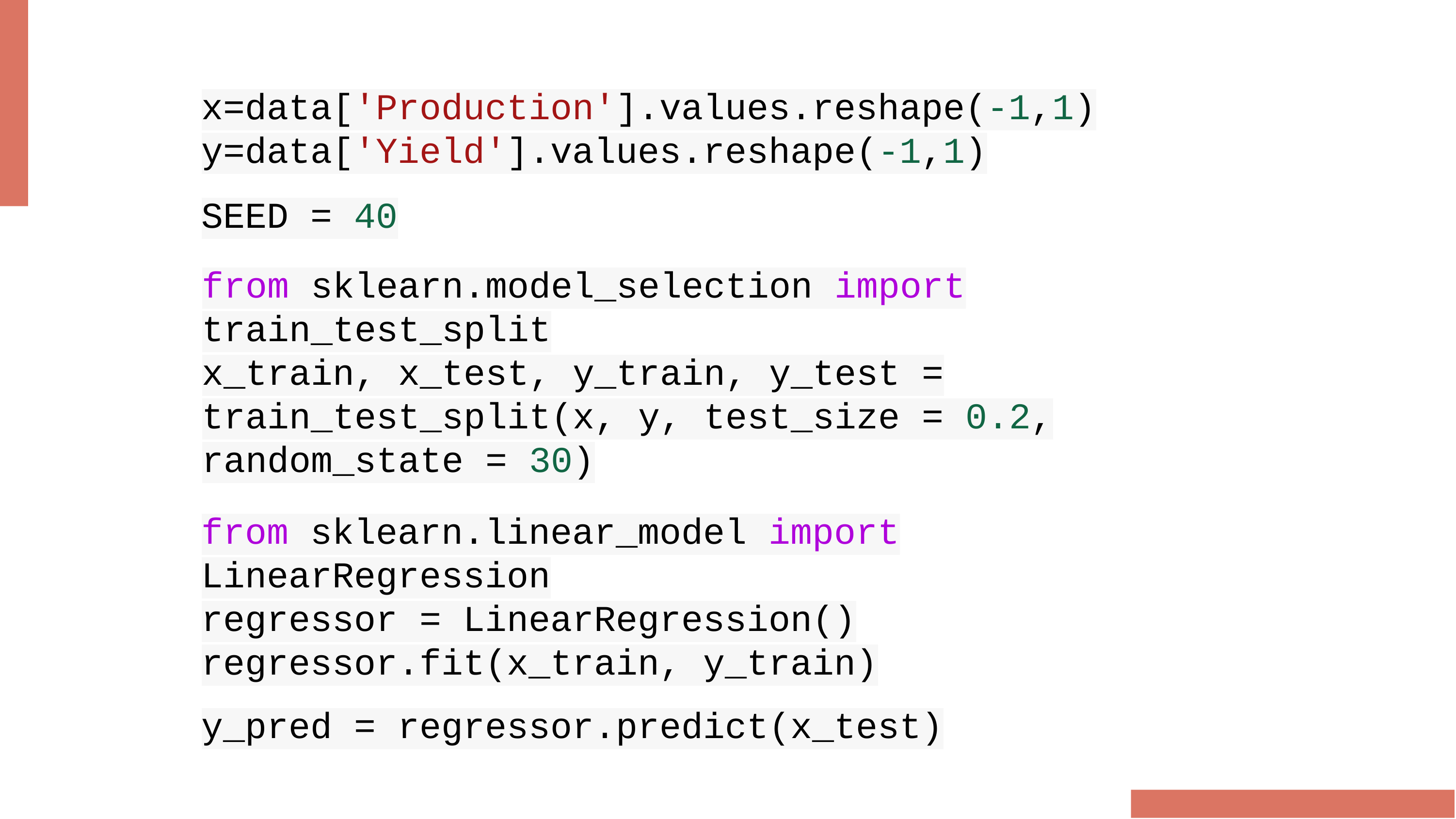

x=data['Production'].values.reshape(-1,1)
y=data['Yield'].values.reshape(-1,1)
SEED = 40
from sklearn.model_selection import train_test_split
x_train, x_test, y_train, y_test = train_test_split(x, y, test_size = 0.2, random_state = 30)
from sklearn.linear_model import LinearRegression
regressor = LinearRegression()
regressor.fit(x_train, y_train)

y_pred = regressor.predict(x_test)